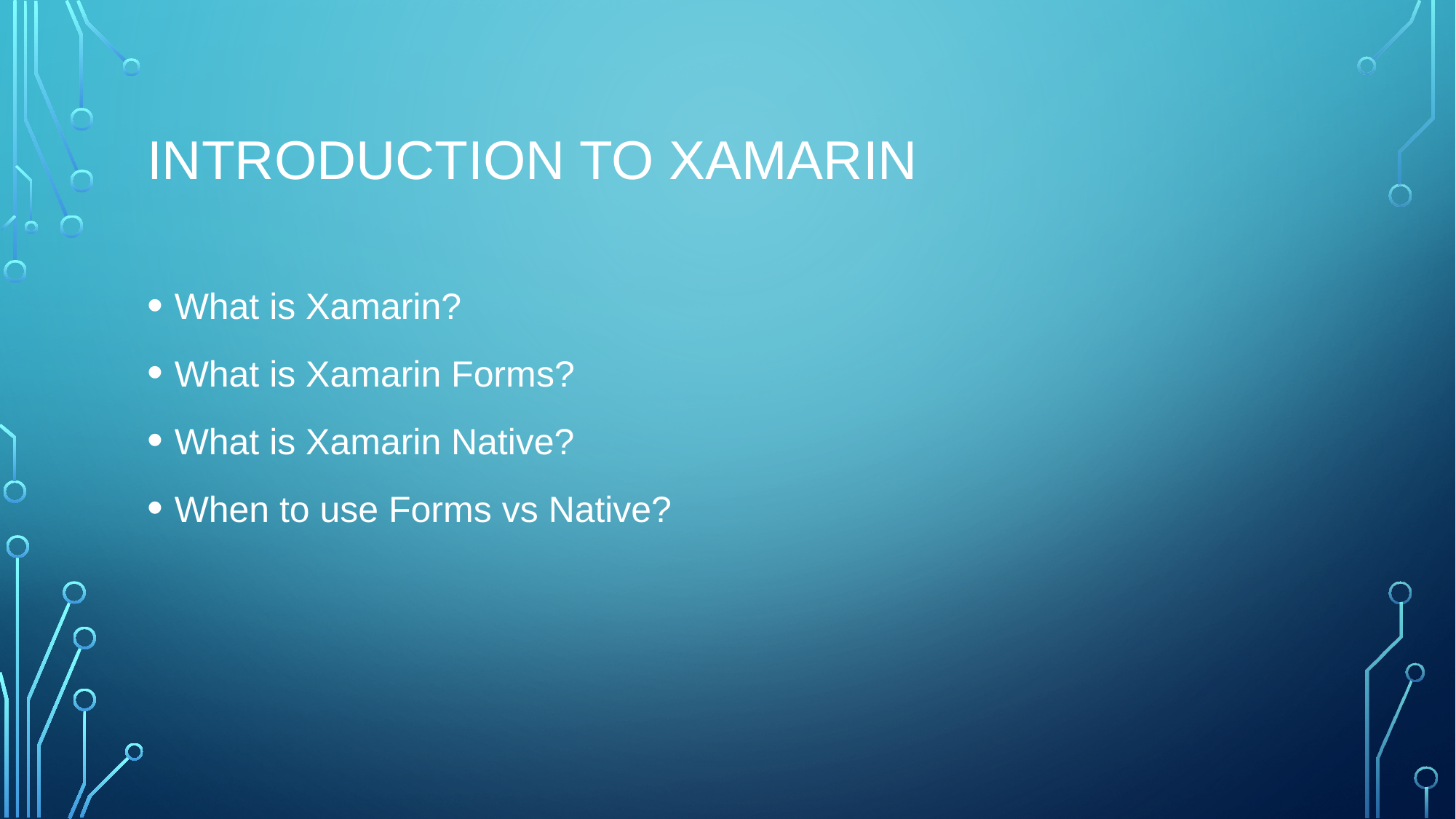

# Introduction to xamarin
What is Xamarin?
What is Xamarin Forms?
What is Xamarin Native?
When to use Forms vs Native?